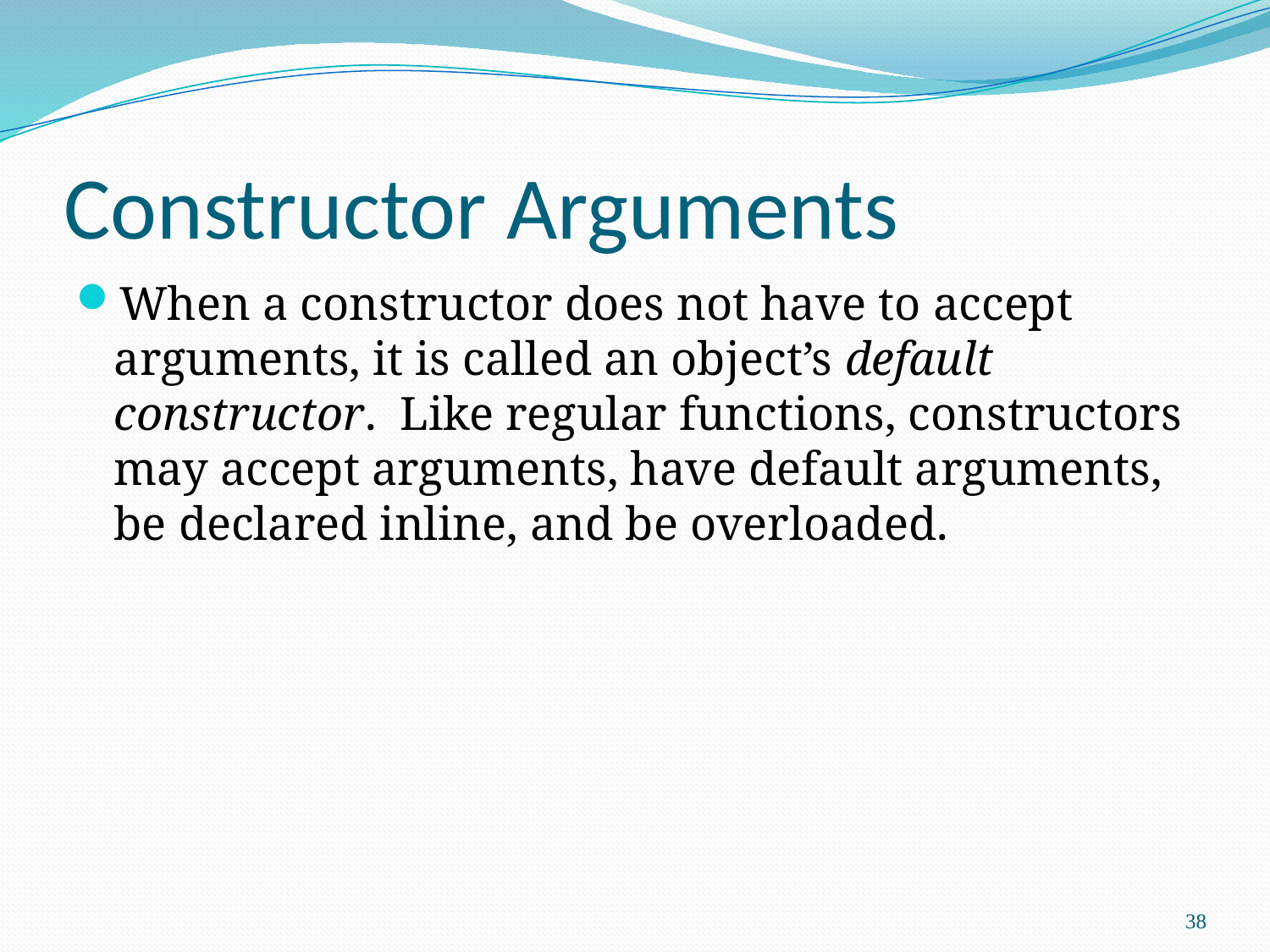

# Constructor Arguments
When a constructor does not have to accept arguments, it is called an object’s default constructor.  Like regular functions, constructors may accept arguments, have default arguments, be declared inline, and be overloaded.
38